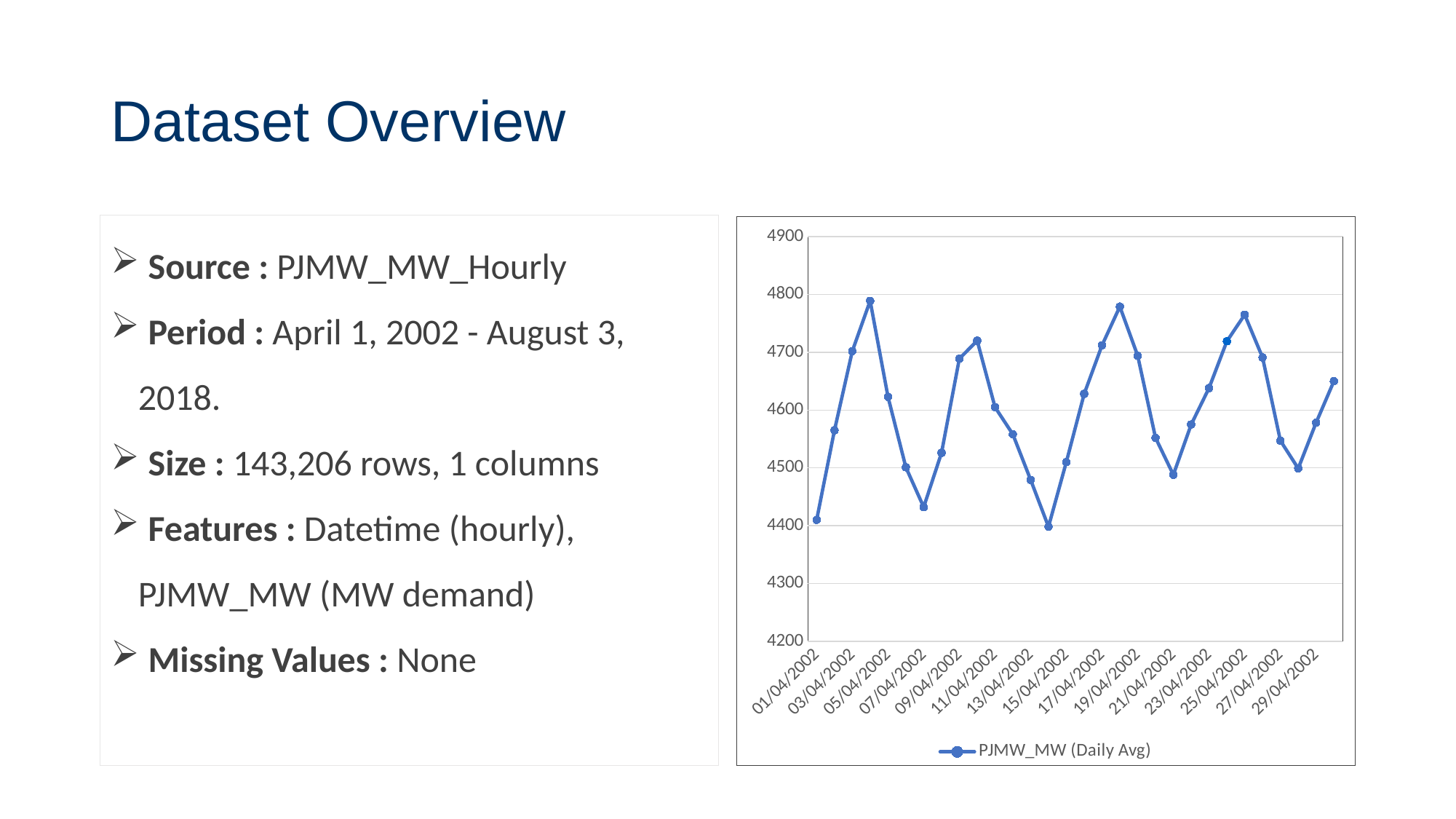

# Dataset Overview
 Source : PJMW_MW_Hourly
 Period : April 1, 2002 - August 3, 2018.
 Size : 143,206 rows, 1 columns
 Features : Datetime (hourly), PJMW_MW (MW demand)
 Missing Values : None

### Chart

| Category | PJMW_MW (Daily Avg) |  |
|---|---|---|
| 37347 | 4410.0 | None |
| 37348 | 4565.0 | None |
| 37349 | 4702.0 | None |
| 37350 | 4789.0 | None |
| 37351 | 4623.0 | None |
| 37352 | 4501.0 | None |
| 37353 | 4432.0 | None |
| 37354 | 4526.0 | None |
| 37355 | 4689.0 | None |
| 37356 | 4720.0 | None |
| 37357 | 4605.0 | None |
| 37358 | 4558.0 | None |
| 37359 | 4479.0 | None |
| 37360 | 4398.0 | None |
| 37361 | 4510.0 | None |
| 37362 | 4628.0 | None |
| 37363 | 4712.0 | None |
| 37364 | 4779.0 | None |
| 37365 | 4694.0 | None |
| 37366 | 4552.0 | None |
| 37367 | 4488.0 | None |
| 37368 | 4575.0 | None |
| 37369 | 4638.0 | None |
| 37370 | 4719.0 | None |
| 37371 | 4765.0 | None |
| 37372 | 4691.0 | None |
| 37373 | 4547.0 | None |
| 37374 | 4499.0 | None |
| 37375 | 4578.0 | None |
| 37376 | 4650.0 | None |
|  | None | None |
|  | None | None |
|  | None | None |
|  | None | None |
|  | None | None |
|  | None | None |
|  | None | None |
|  | None | None |